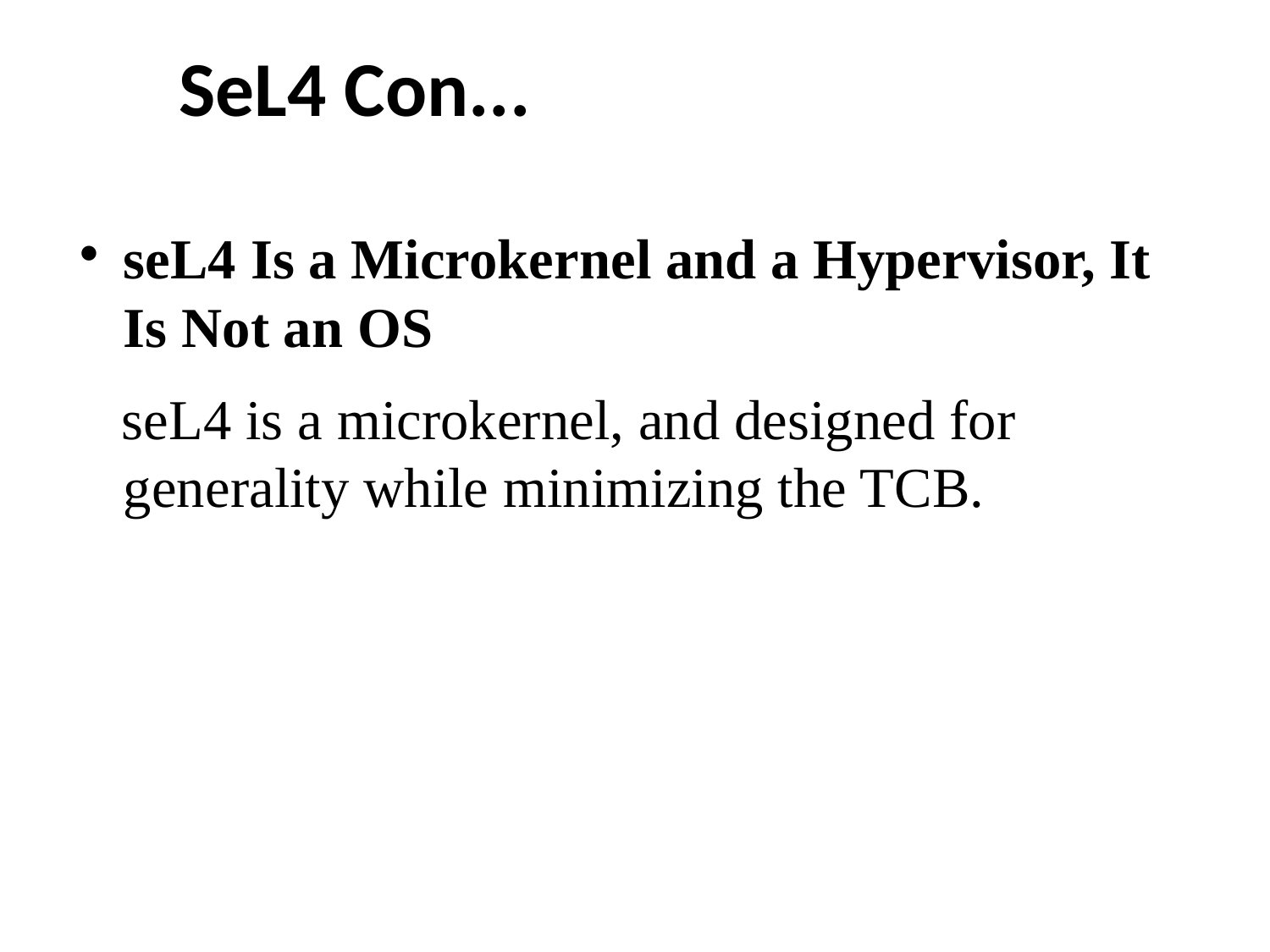

SeL4 Con...
seL4 Is a Microkernel and a Hypervisor, It Is Not an OS
   seL4 is a microkernel, and designed for generality while minimizing the TCB.